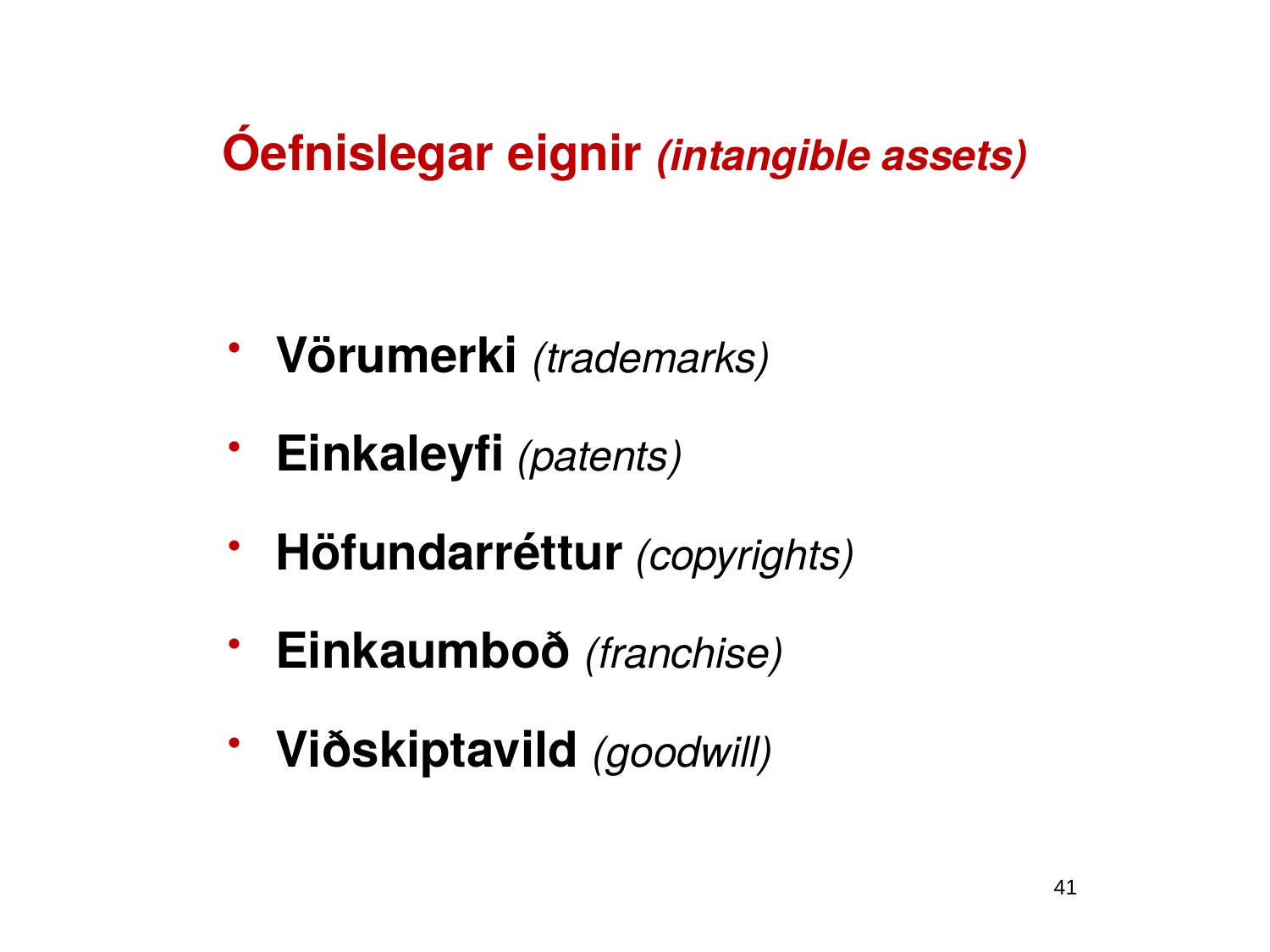

# Óefnislegar eignir (intangible assets)

Vörumerki (trademarks)
Einkaleyfi (patents)
Höfundarréttur (copyrights)
Einkaumboð (franchise)
Viðskiptavild (goodwill)

41